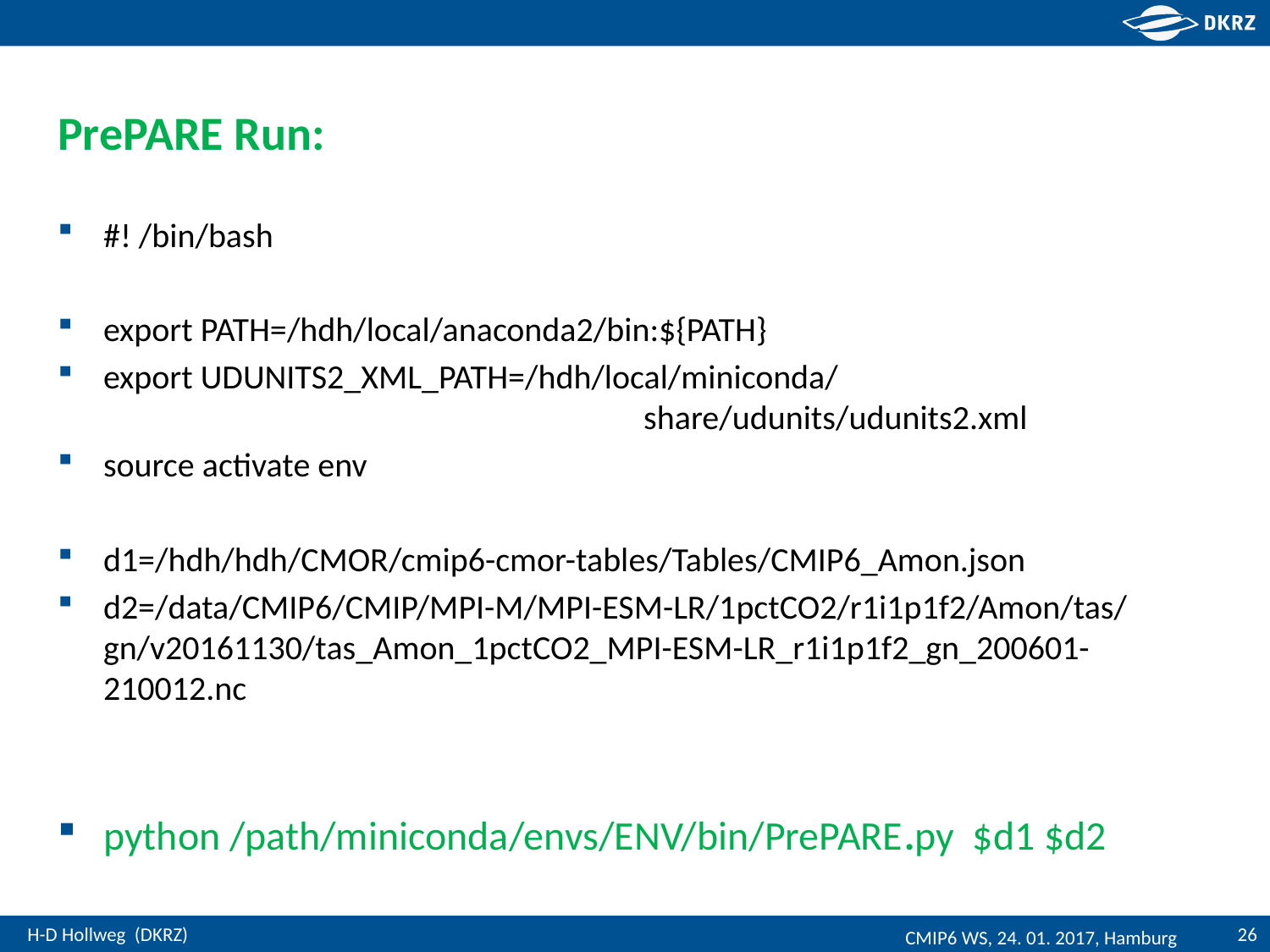

PrePARE Run:

#! /bin/bash

export PATH=/hdh/local/anaconda2/bin:${PATH}
export UDUNITS2_XML_PATH=/hdh/local/miniconda/
                                                                       share/udunits/udunits2.xml
source activate env

d1=/hdh/hdh/CMOR/cmip6-cmor-tables/Tables/CMIP6_Amon.json
d2=/data/CMIP6/CMIP/MPI-M/MPI-ESM-LR/1pctCO2/r1i1p1f2/Amon/tas/gn/v20161130/tas_Amon_1pctCO2_MPI-ESM-LR_r1i1p1f2_gn_200601-210012.nc

python /path/miniconda/envs/ENV/bin/PrePARE.py  $d1 $d2

26